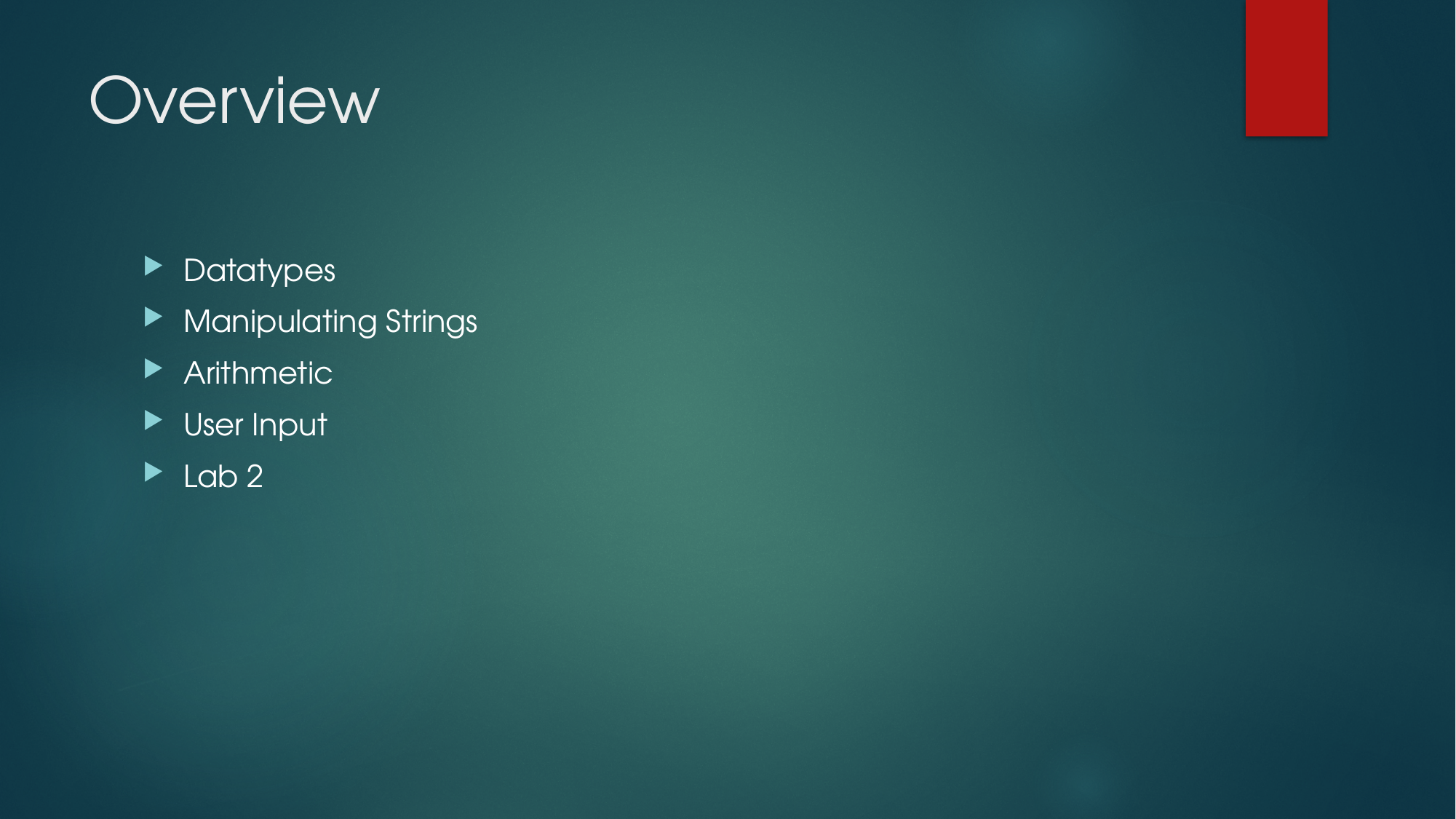

# Overview
Datatypes
Manipulating Strings
Arithmetic
User Input
Lab 2